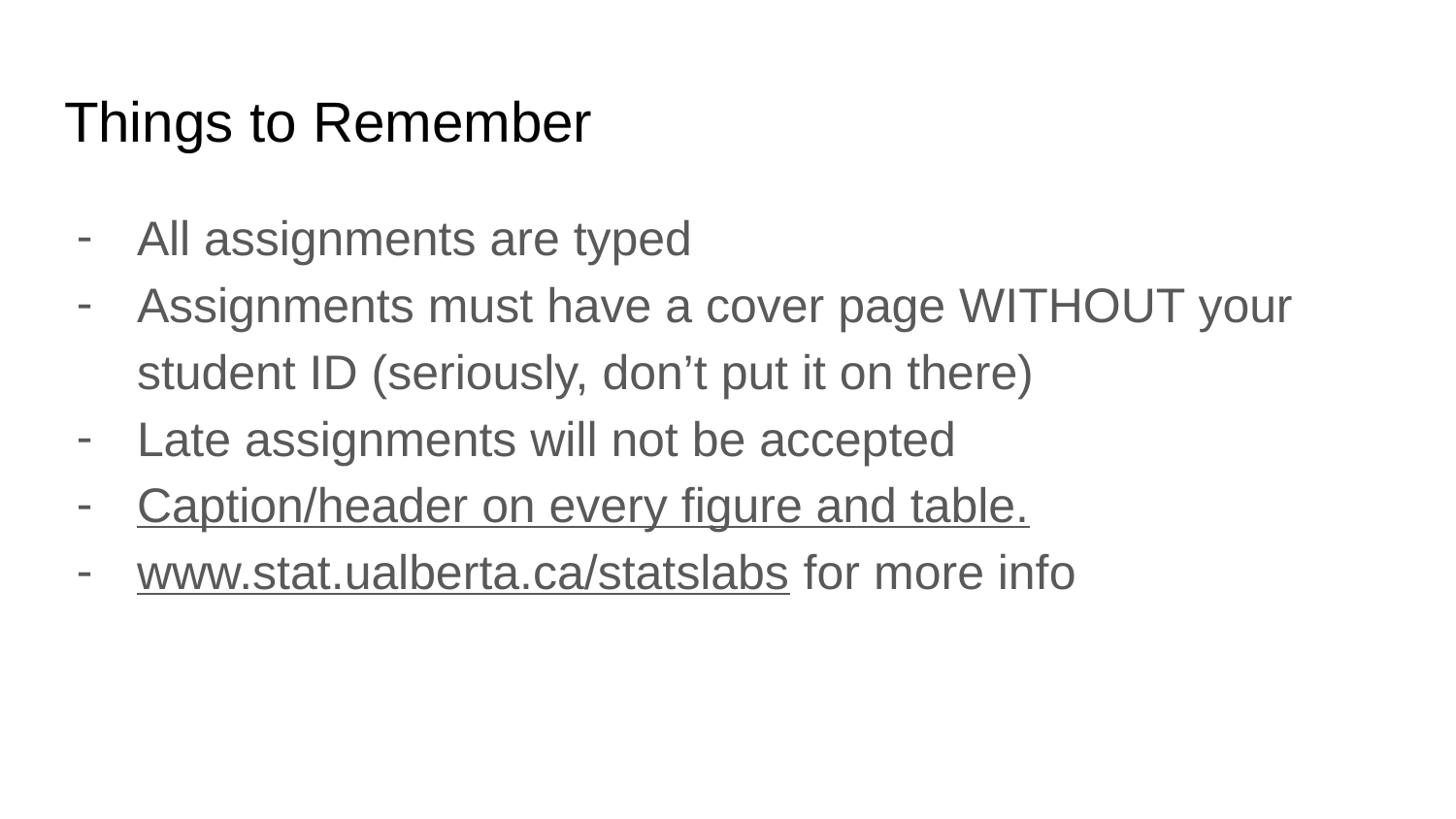

# Things to Remember
All assignments are typed
Assignments must have a cover page WITHOUT your student ID (seriously, don’t put it on there)
Late assignments will not be accepted
Caption/header on every figure and table.
www.stat.ualberta.ca/statslabs for more info